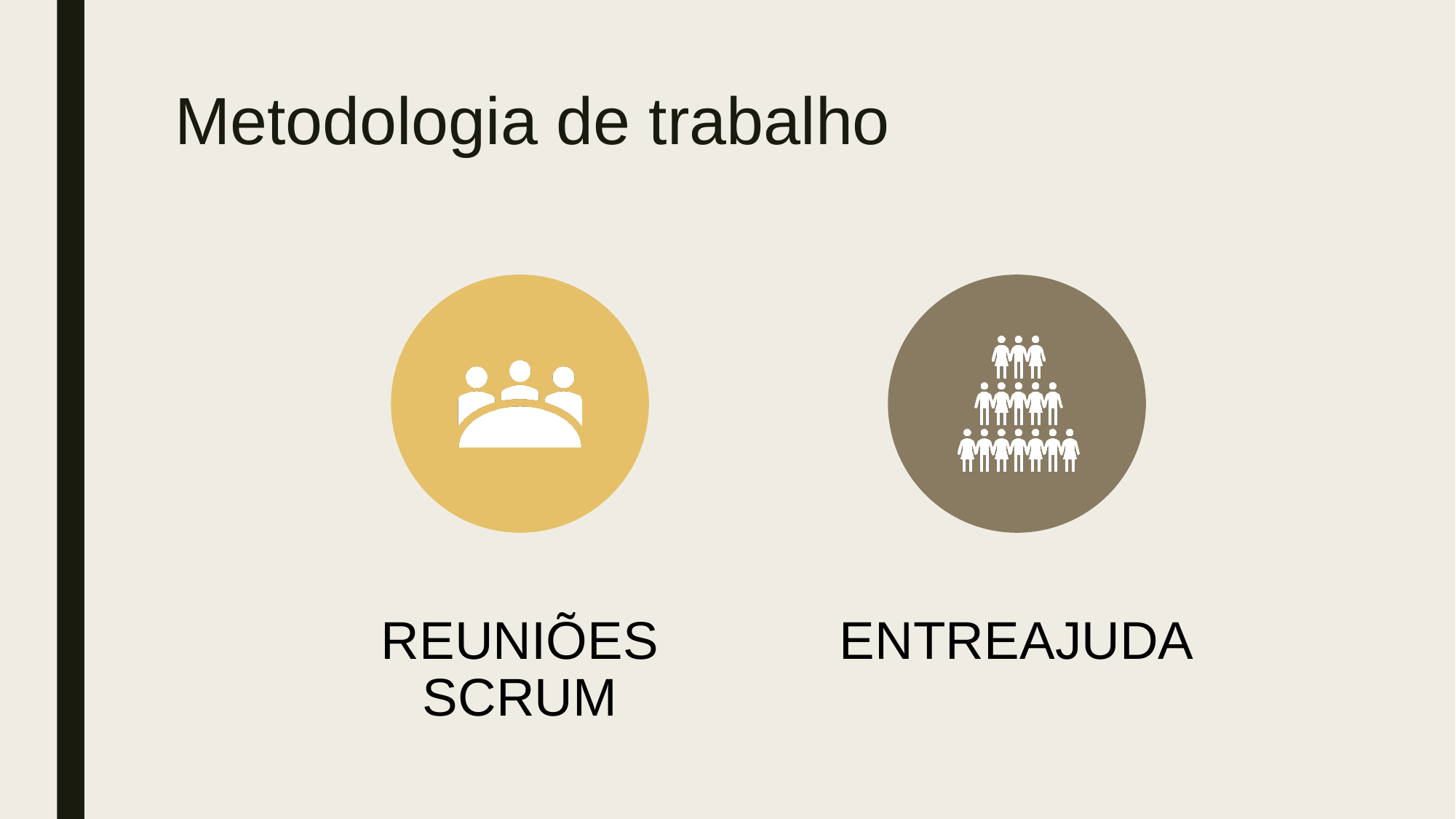

# Metodologia de trabalho
Reuniões Scrum
Entreajuda